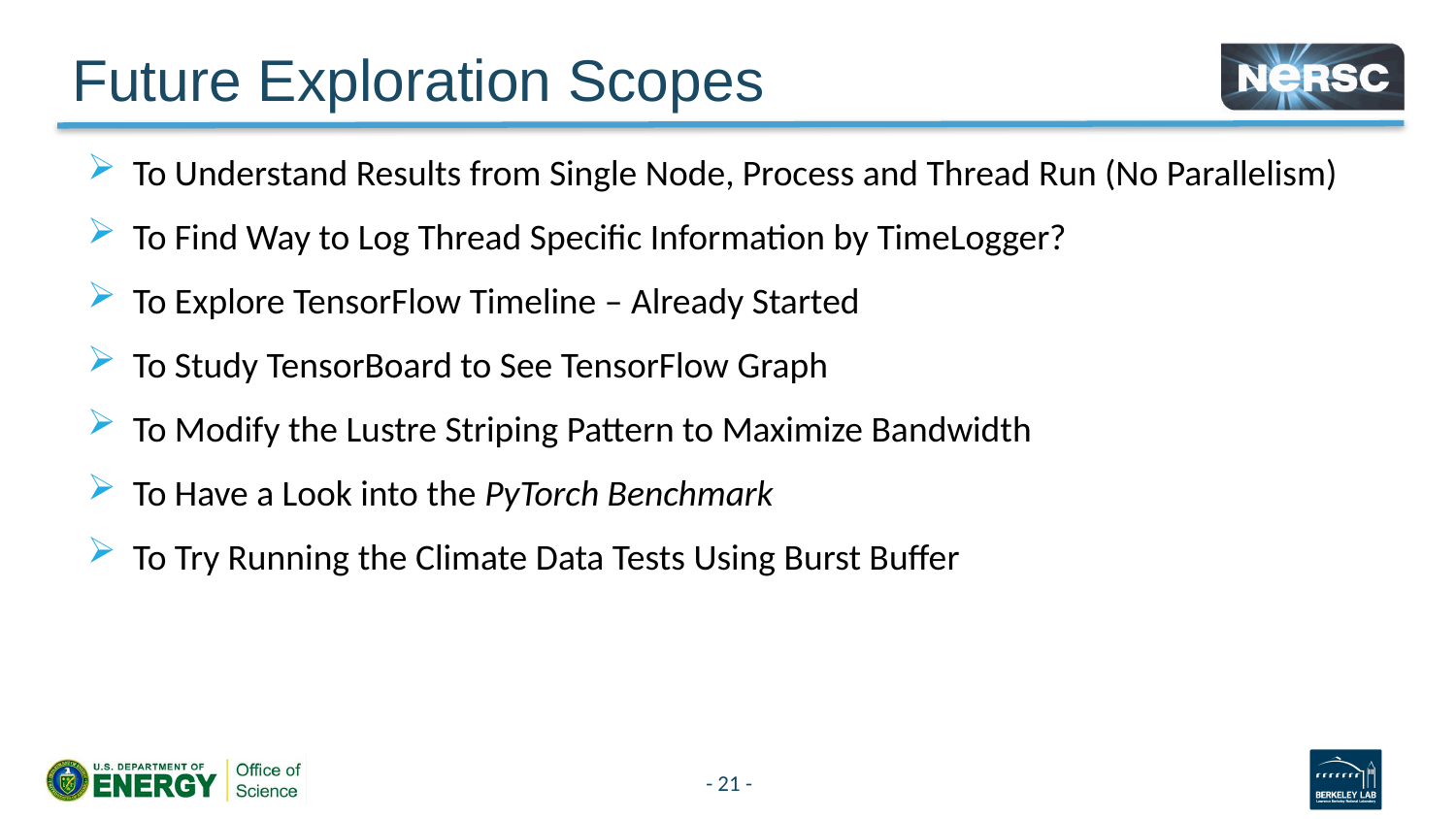

# Future Exploration Scopes
To Understand Results from Single Node, Process and Thread Run (No Parallelism)
To Find Way to Log Thread Specific Information by TimeLogger?
To Explore TensorFlow Timeline – Already Started
To Study TensorBoard to See TensorFlow Graph
To Modify the Lustre Striping Pattern to Maximize Bandwidth
To Have a Look into the PyTorch Benchmark
To Try Running the Climate Data Tests Using Burst Buffer
21